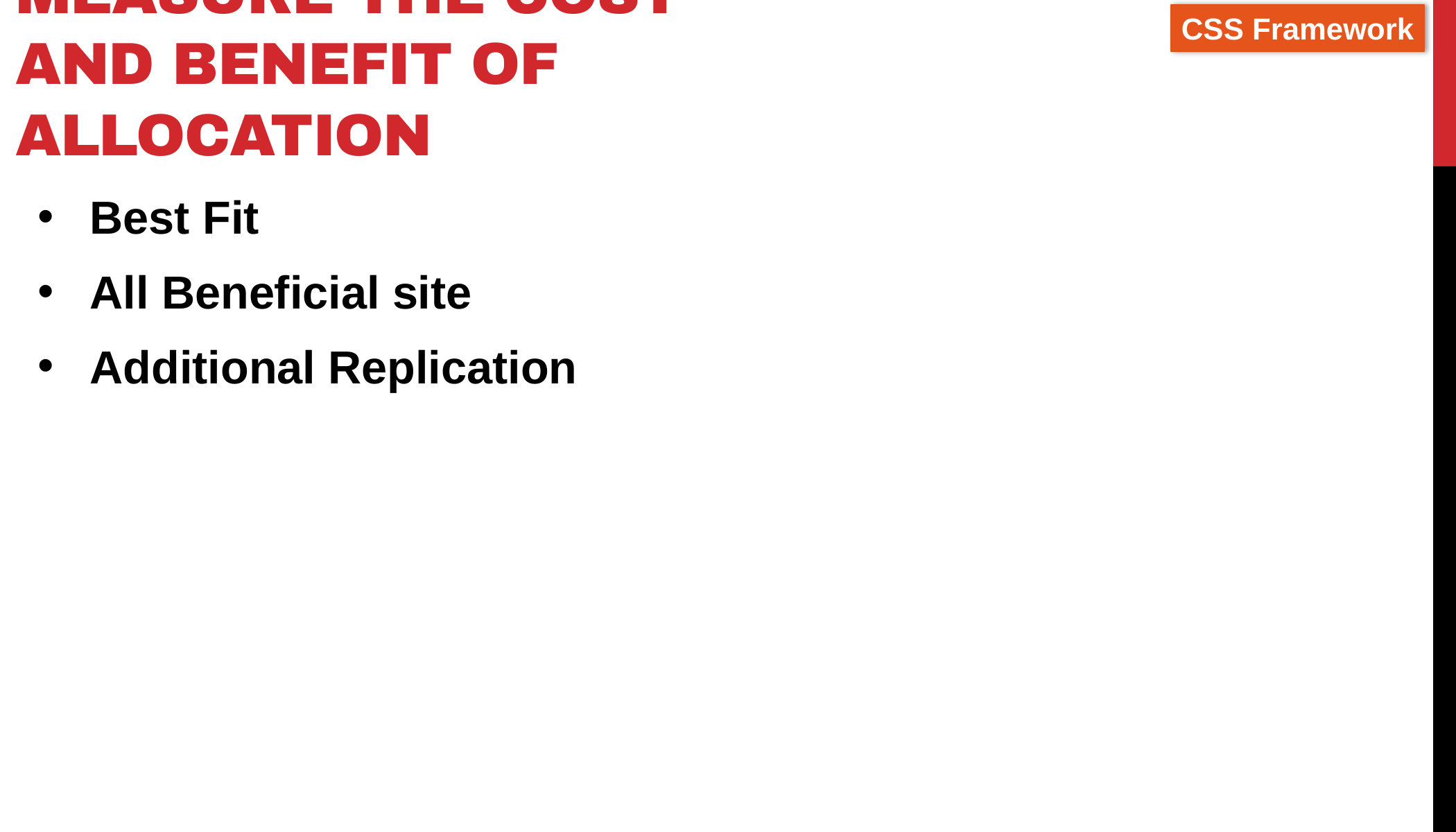

# Measure the cost and benefit of allocation
Best Fit
All Beneficial site
Additional Replication